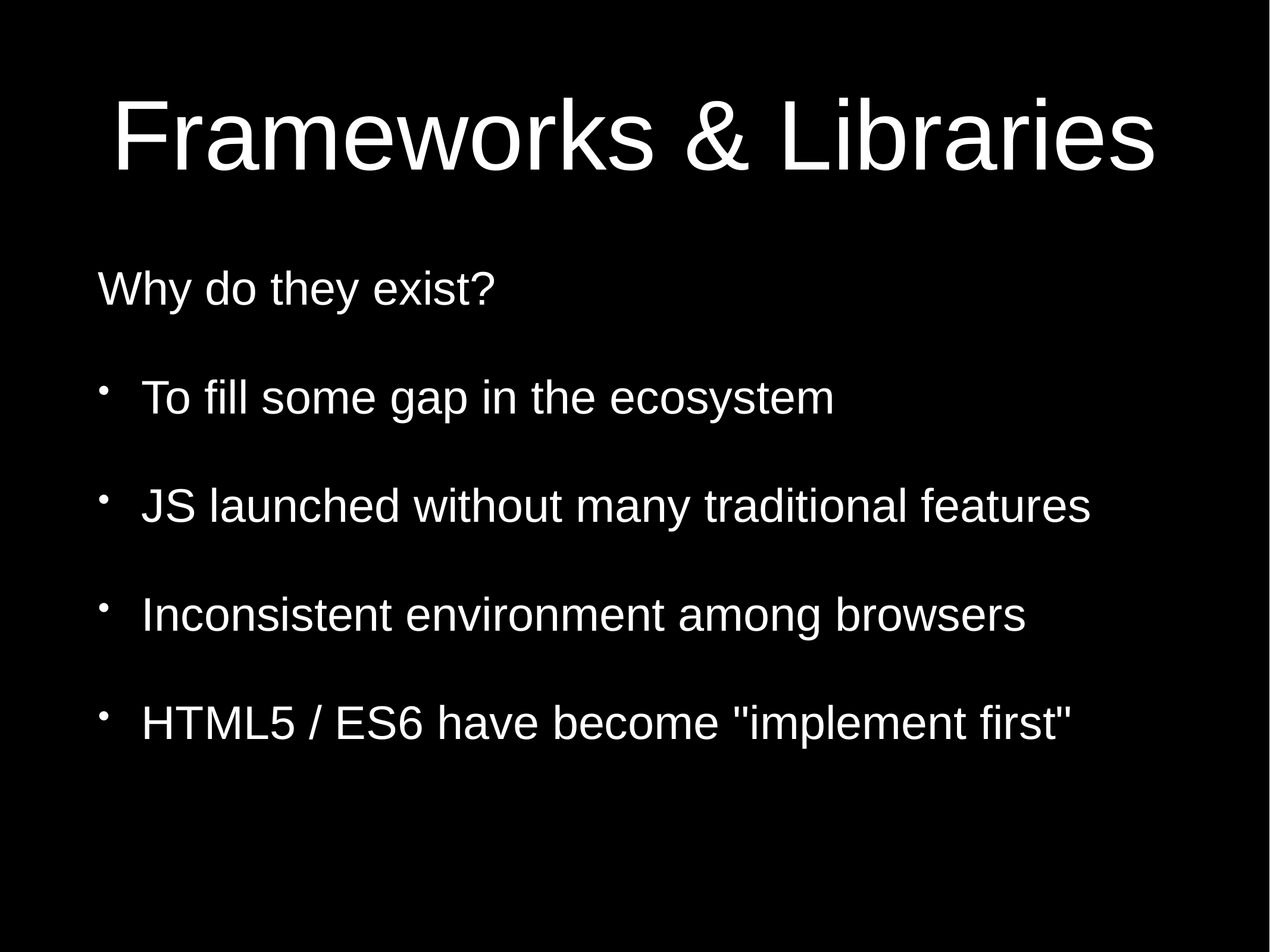

# Frameworks & Libraries
Why do they exist?
To fill some gap in the ecosystem
JS launched without many traditional features
Inconsistent environment among browsers
HTML5 / ES6 have become "implement first"